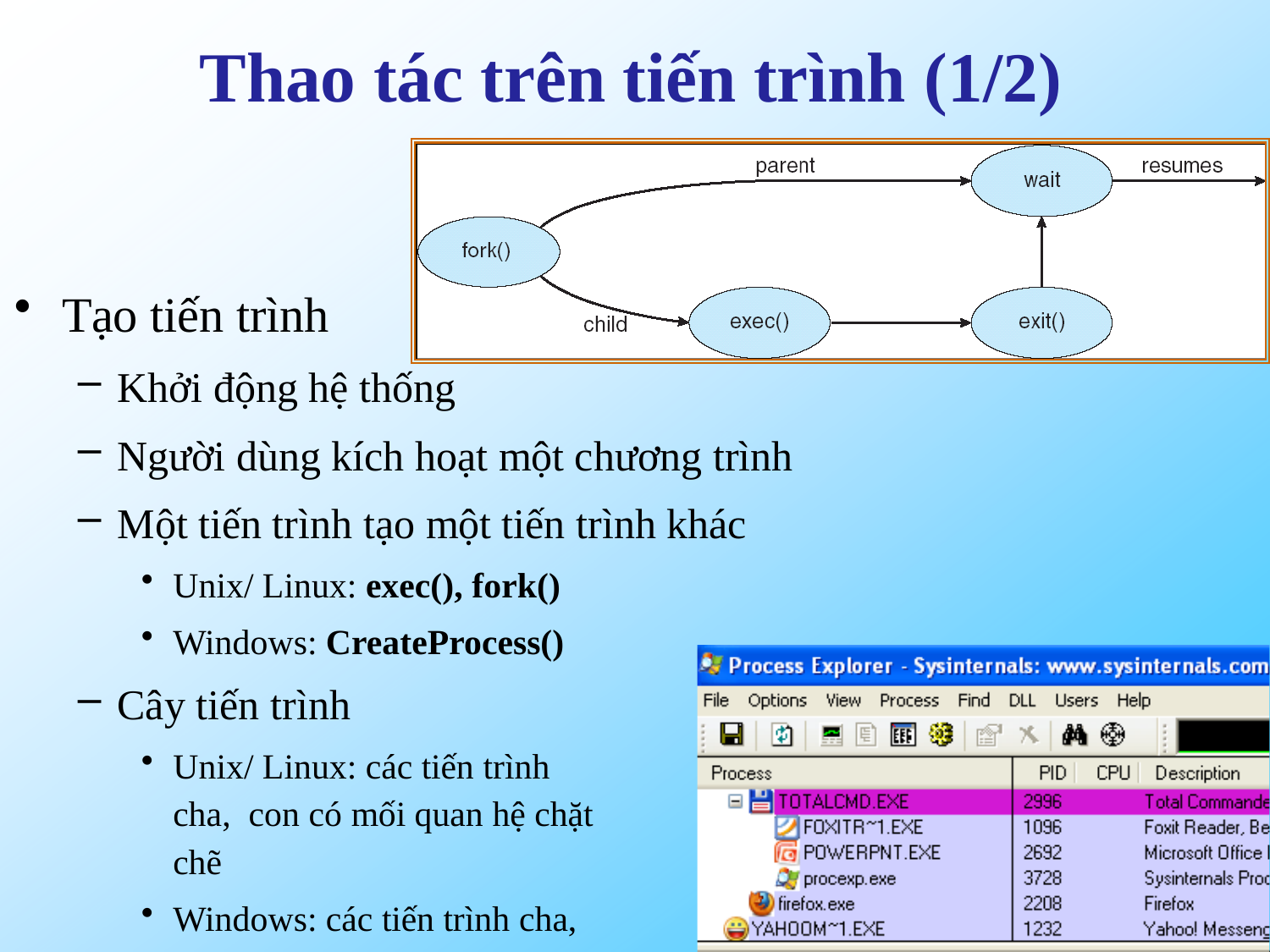

# Thao tác trên tiến trình (1/2)

Tạo tiến trình
Khởi động hệ thống
Người dùng kích hoạt một chương trình
Một tiến trình tạo một tiến trình khác
Unix/ Linux: exec(), fork()
Windows: CreateProcess()
Cây tiến trình
Unix/ Linux: các tiến trình cha,  con có mối quan hệ chặt chẽ
Windows: các tiến trình cha,
con độc lập với nhau